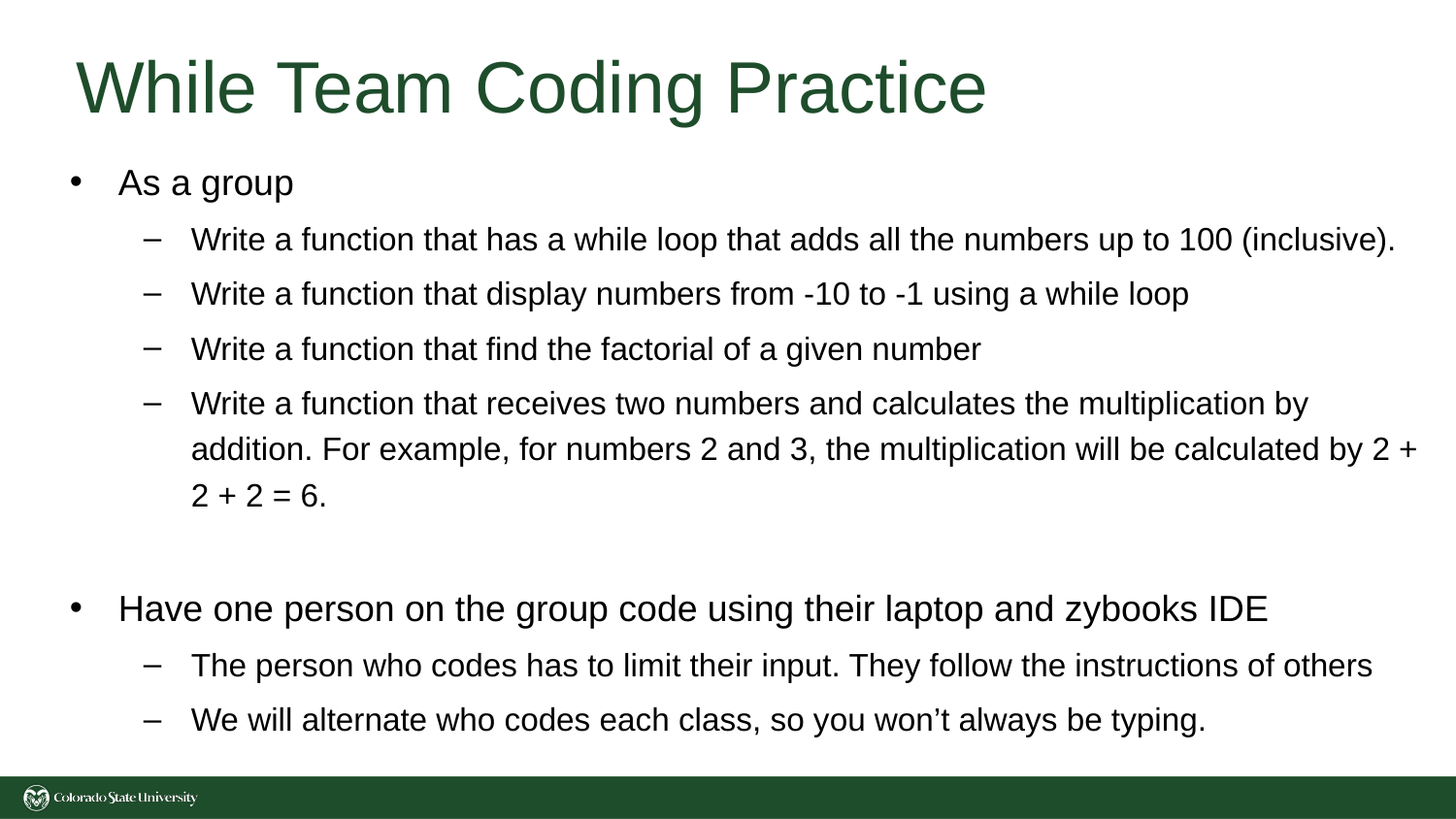

# While Team Coding Practice
As a group
Write a function that has a while loop that adds all the numbers up to 100 (inclusive).
Write a function that display numbers from -10 to -1 using a while loop
Write a function that find the factorial of a given number
Write a function that receives two numbers and calculates the multiplication by addition. For example, for numbers 2 and 3, the multiplication will be calculated by 2 + 2 + 2 = 6.

Have one person on the group code using their laptop and zybooks IDE
The person who codes has to limit their input. They follow the instructions of others
We will alternate who codes each class, so you won’t always be typing.